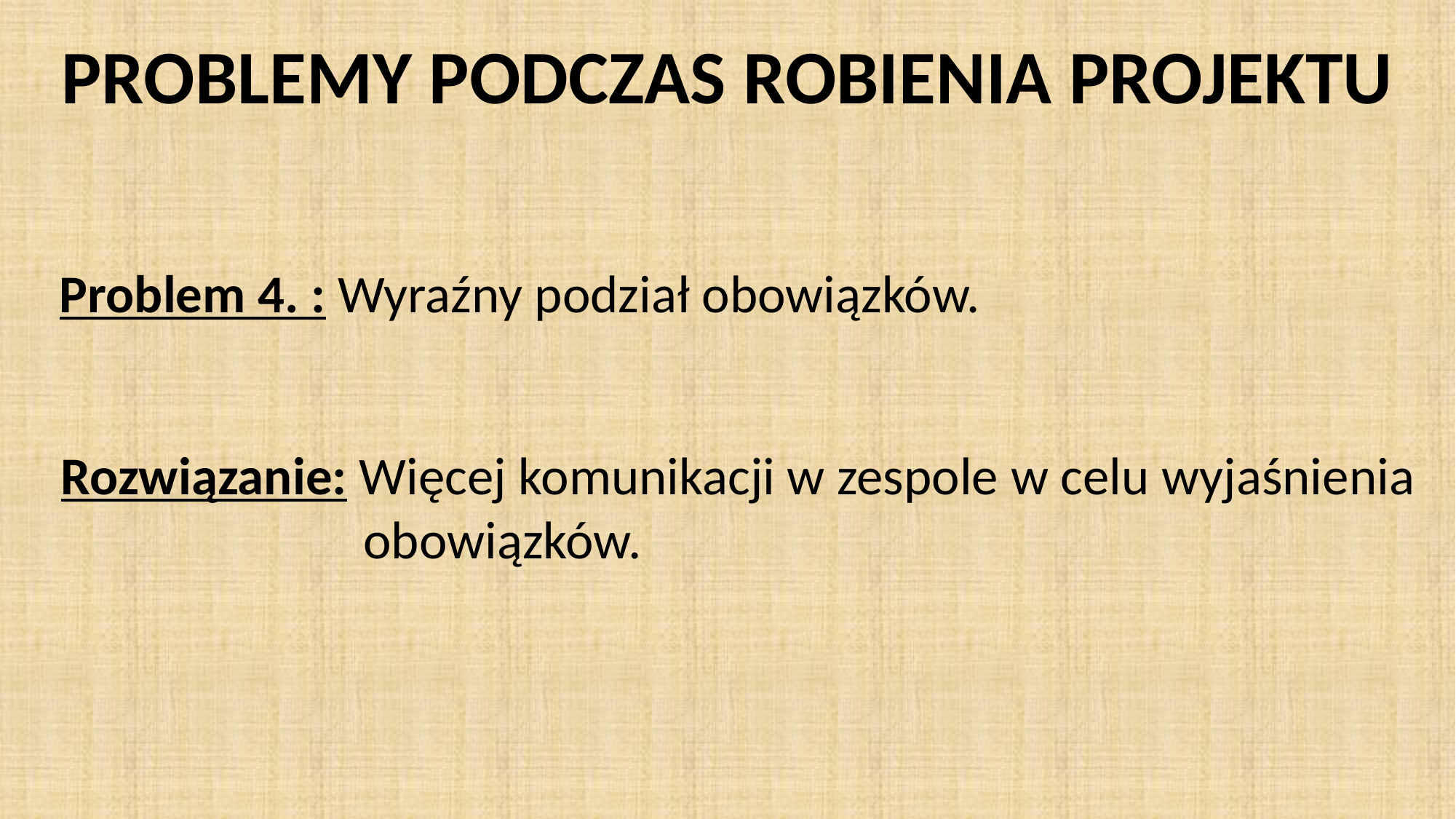

PROBLEMY PODCZAS ROBIENIA PROJEKTU
Problem 4. : Wyraźny podział obowiązków.
Rozwiązanie: Więcej komunikacji w zespole w celu wyjaśnienia
		       obowiązków.